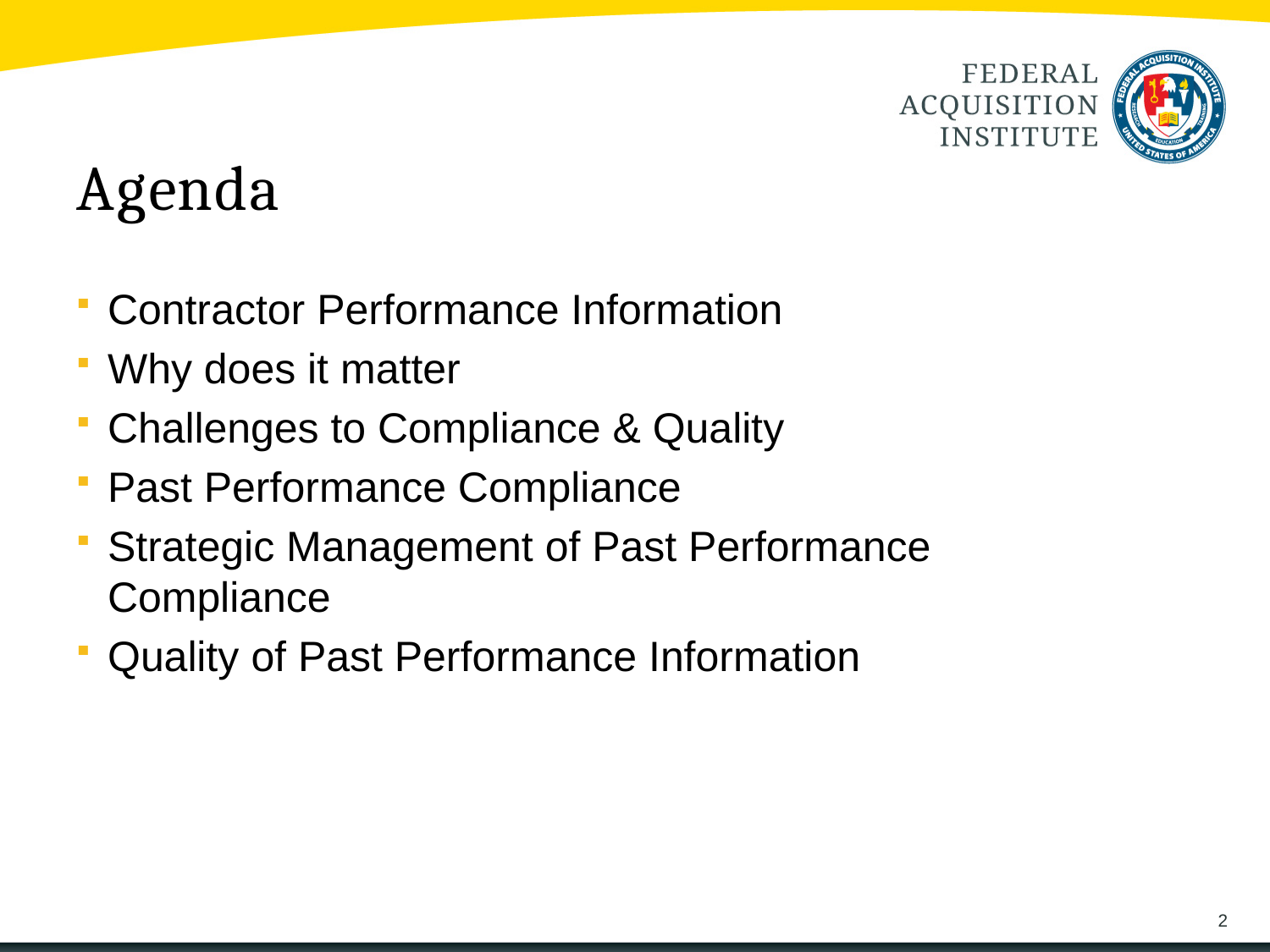

# Agenda
Contractor Performance Information
Why does it matter
Challenges to Compliance & Quality
Past Performance Compliance
Strategic Management of Past Performance Compliance
Quality of Past Performance Information

2